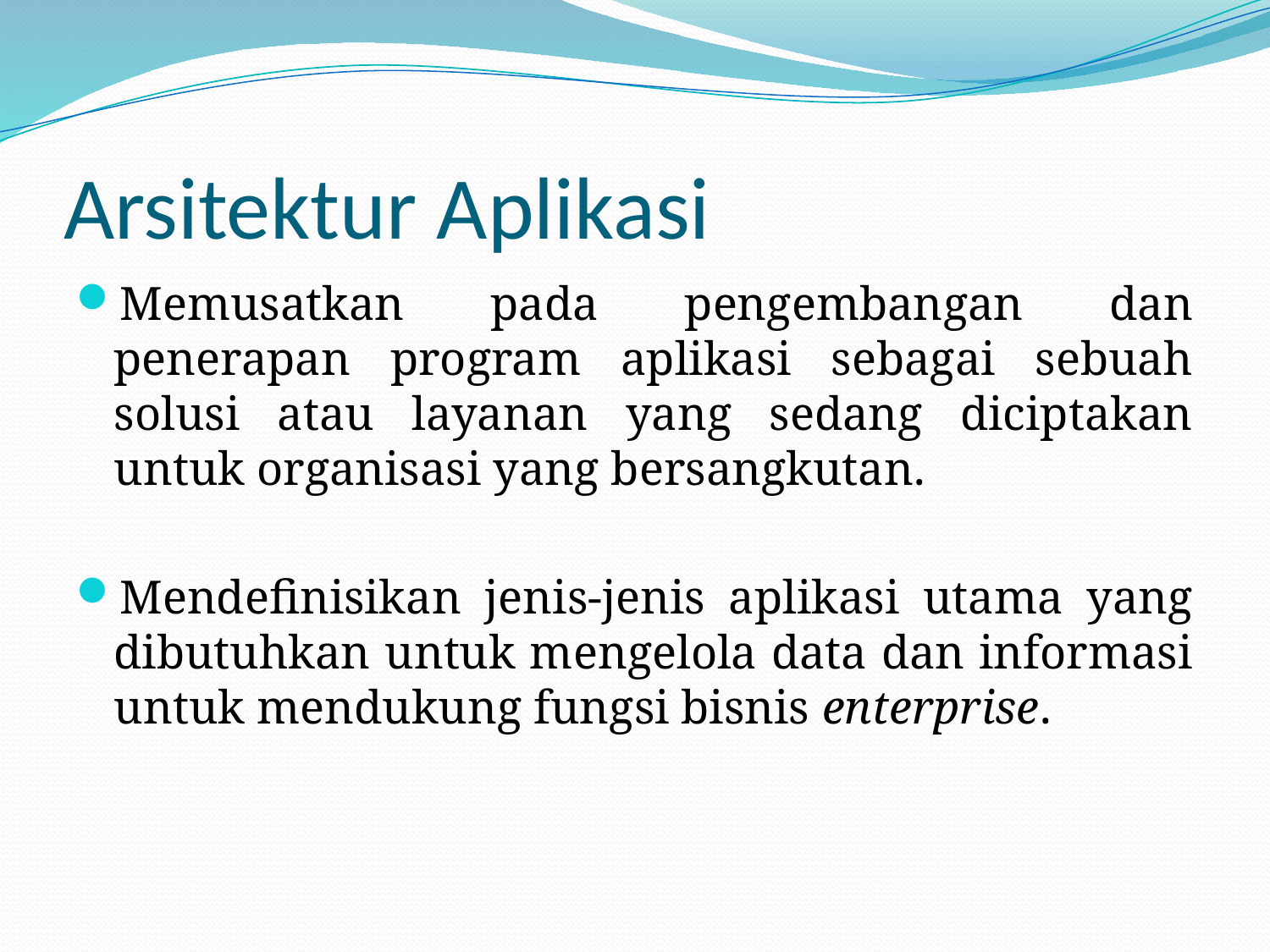

# Arsitektur Aplikasi
Memusatkan pada pengembangan dan penerapan program aplikasi sebagai sebuah solusi atau layanan yang sedang diciptakan untuk organisasi yang bersangkutan.

Mendefinisikan jenis-jenis aplikasi utama yang dibutuhkan untuk mengelola data dan informasi untuk mendukung fungsi bisnis enterprise.